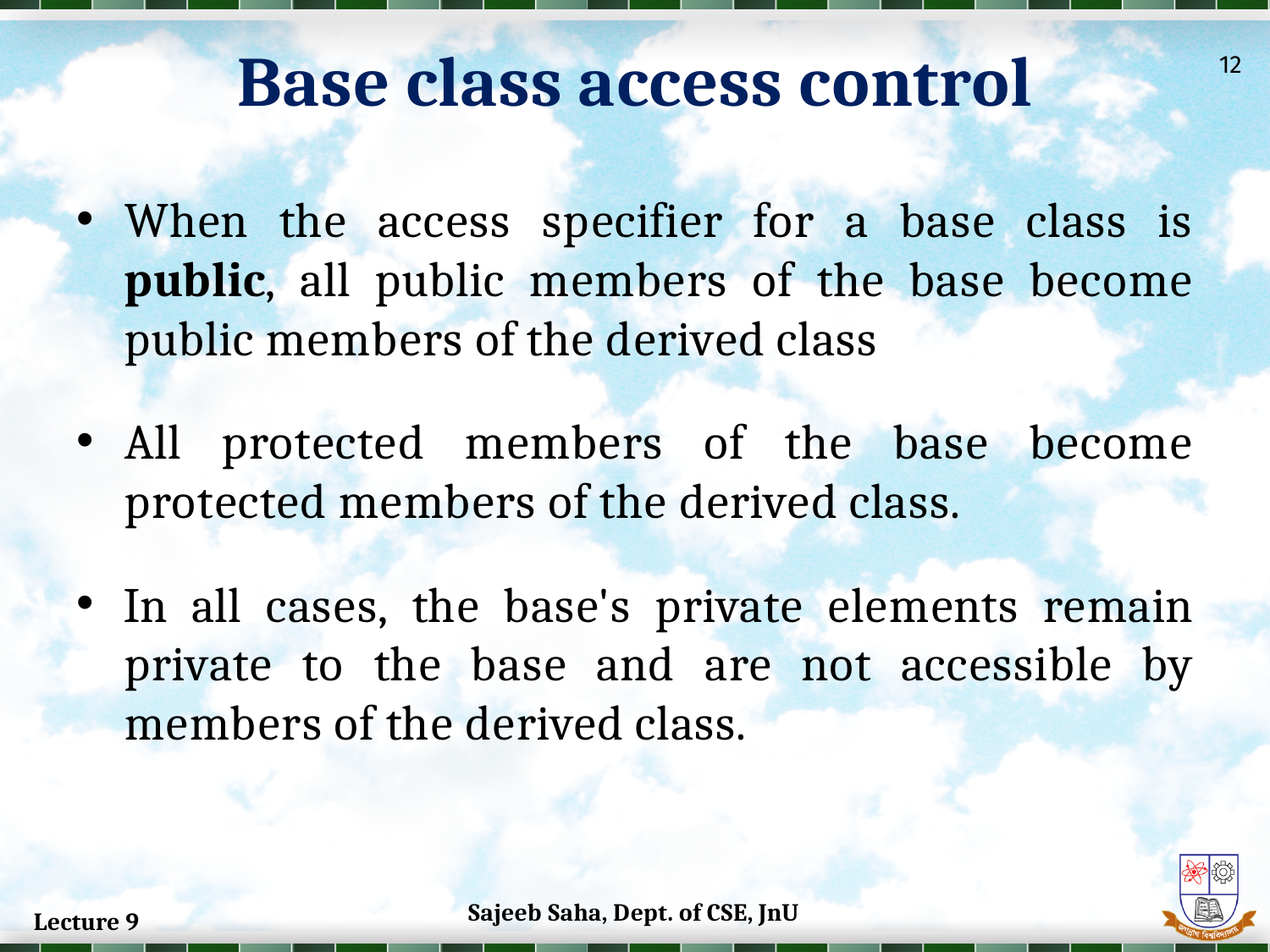

Base class access control
12
When the access specifier for a base class is public, all public members of the base become public members of the derived class

All protected members of the base become protected members of the derived class.

In all cases, the base's private elements remain private to the base and are not accessible by members of the derived class.
Sajeeb Saha, Dept. of CSE, JnU